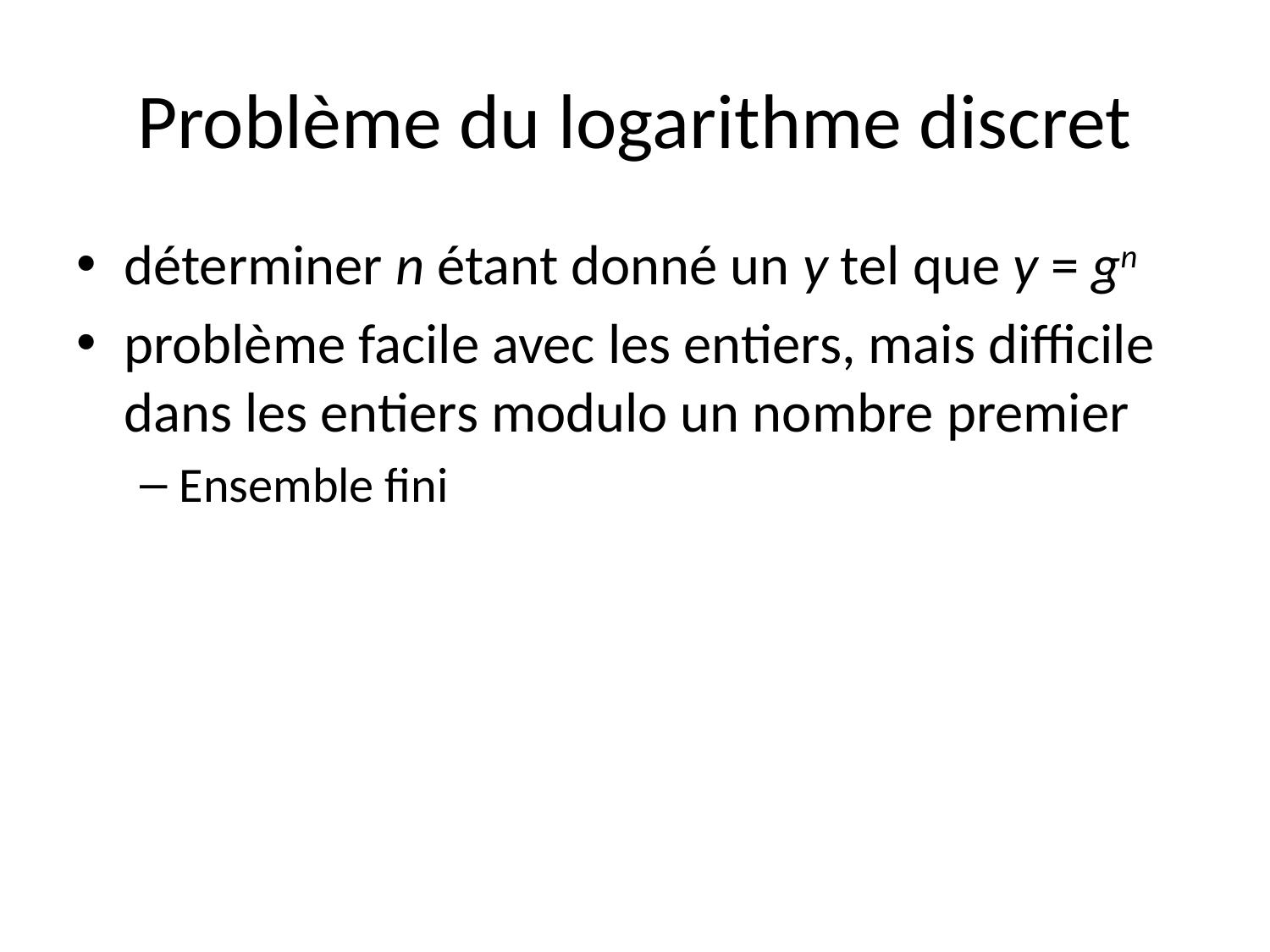

# Problème du logarithme discret
déterminer n étant donné un y tel que y = gn
problème facile avec les entiers, mais difficile dans les entiers modulo un nombre premier
Ensemble fini